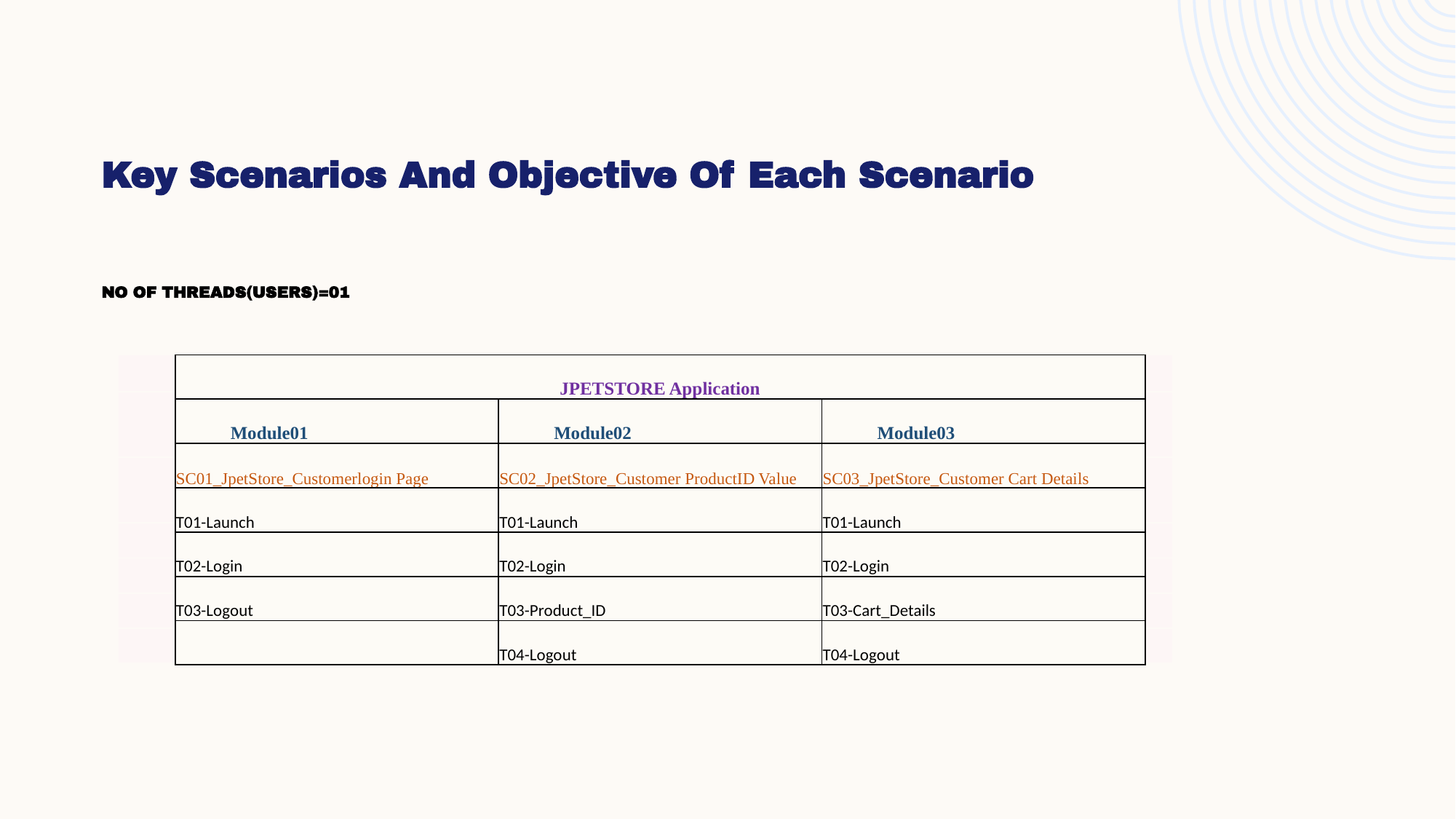

# Key Scenarios And Objective Of Each Scenario No of Threads(Users)=01

|  |  |  |
| --- | --- | --- |
|  |  |  |
|  |  |  |
|  |  |  |
|  |  |  |
|  |  |  |
|  |  |  |
| JPETSTORE Application |  |  |
| --- | --- | --- |
| Module01 | Module02 | Module03 |
| SC01\_JpetStore\_Customerlogin Page | SC02\_JpetStore\_Customer ProductID Value | SC03\_JpetStore\_Customer Cart Details |
| T01-Launch | T01-Launch | T01-Launch |
| T02-Login | T02-Login | T02-Login |
| T03-Logout | T03-Product\_ID | T03-Cart\_Details |
|  | T04-Logout | T04-Logout |